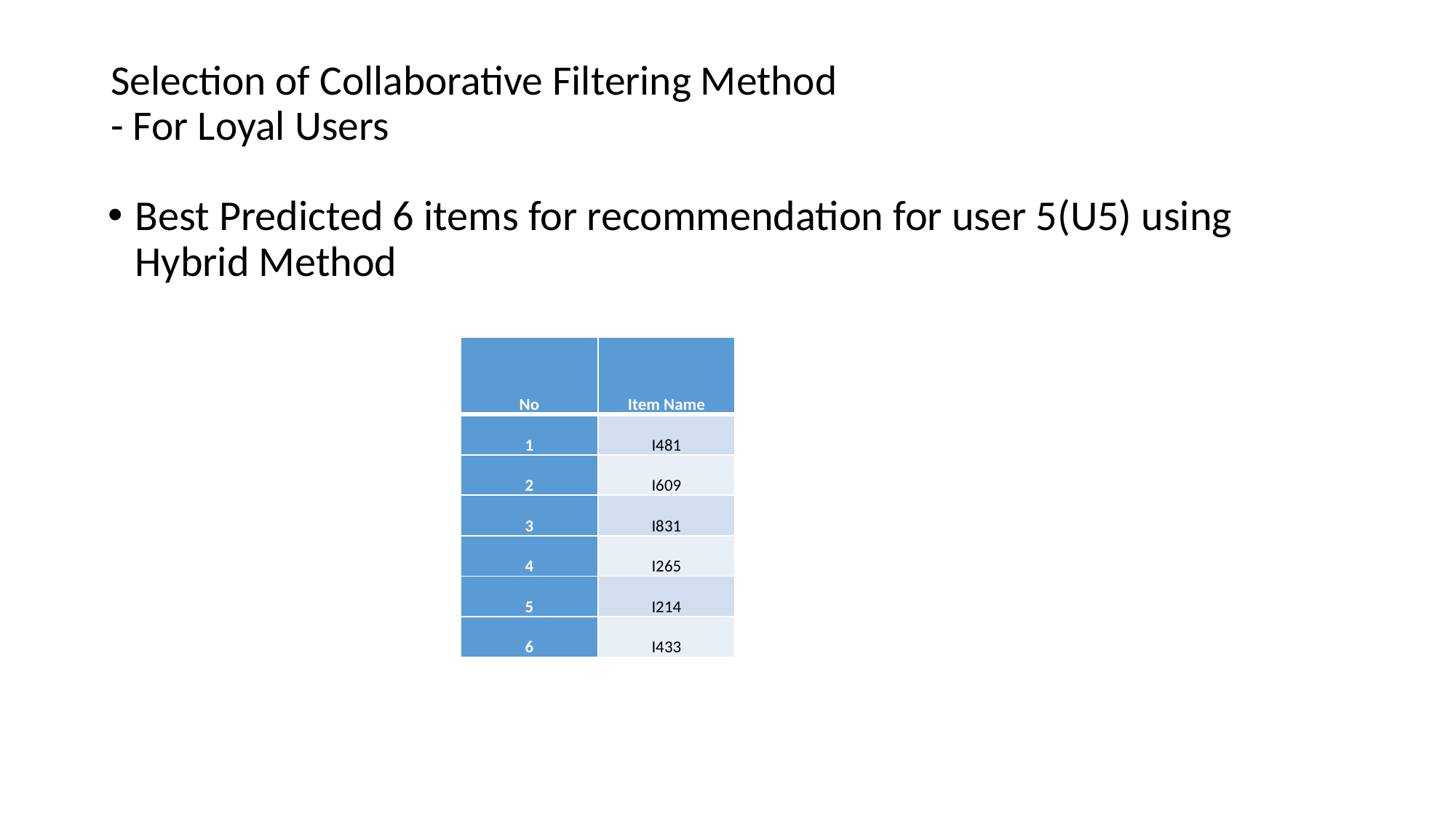

# Selection of Collaborative Filtering Method - For Loyal Users
Best Predicted 6 items for recommendation for user 5(U5) using Hybrid Method

| No | Item Name |
| --- | --- |
| 1 | I481 |
| 2 | I609 |
| 3 | I831 |
| 4 | I265 |
| 5 | I214 |
| 6 | I433 |